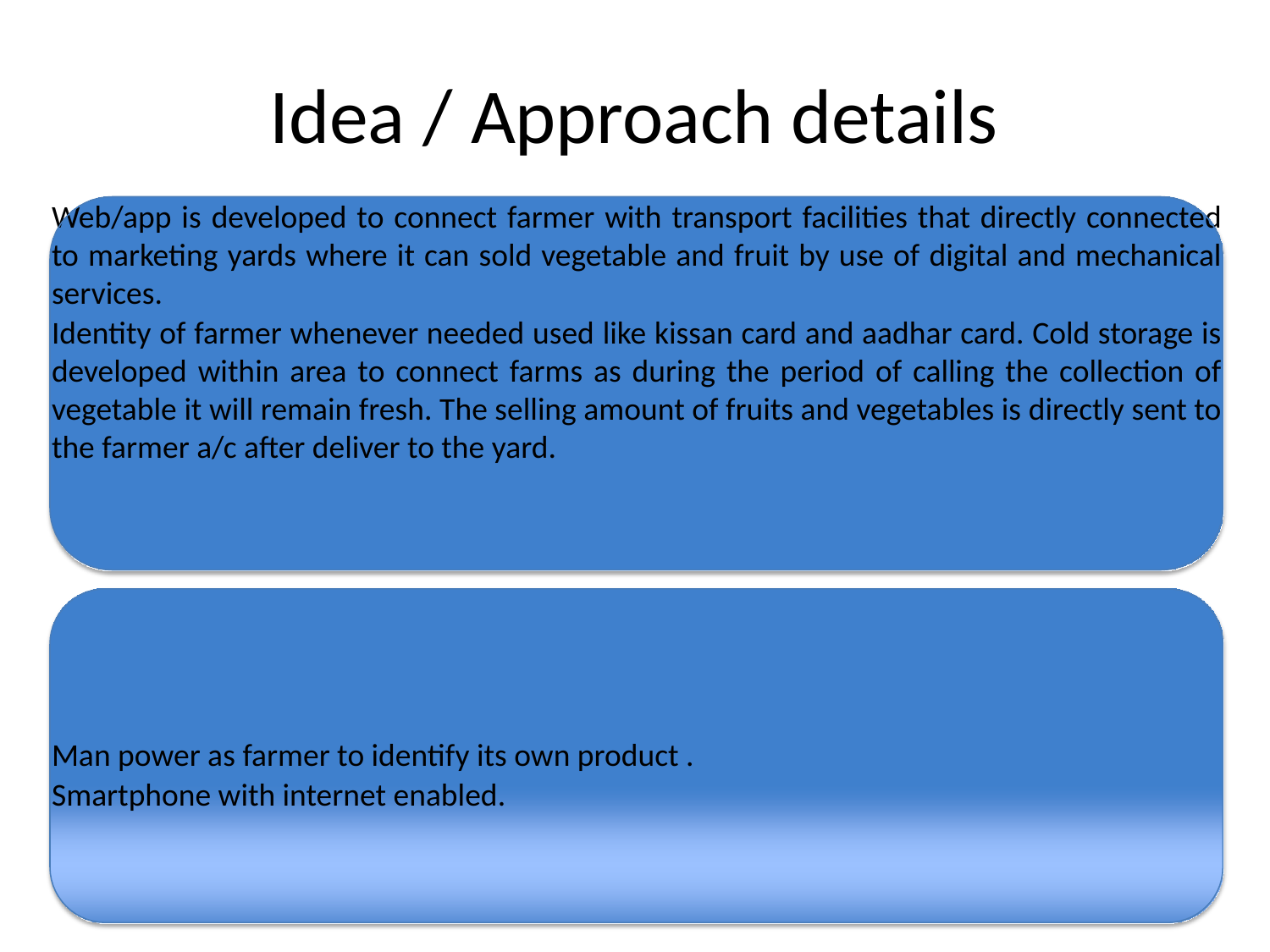

# Idea / Approach details

Web/app is developed to connect farmer with transport facilities that directly connected to marketing yards where it can sold vegetable and fruit by use of digital and mechanical services.
Identity of farmer whenever needed used like kissan card and aadhar card. Cold storage is developed within area to connect farms as during the period of calling the collection of vegetable it will remain fresh. The selling amount of fruits and vegetables is directly sent to the farmer a/c after deliver to the yard.

Man power as farmer to identify its own product .
Smartphone with internet enabled.